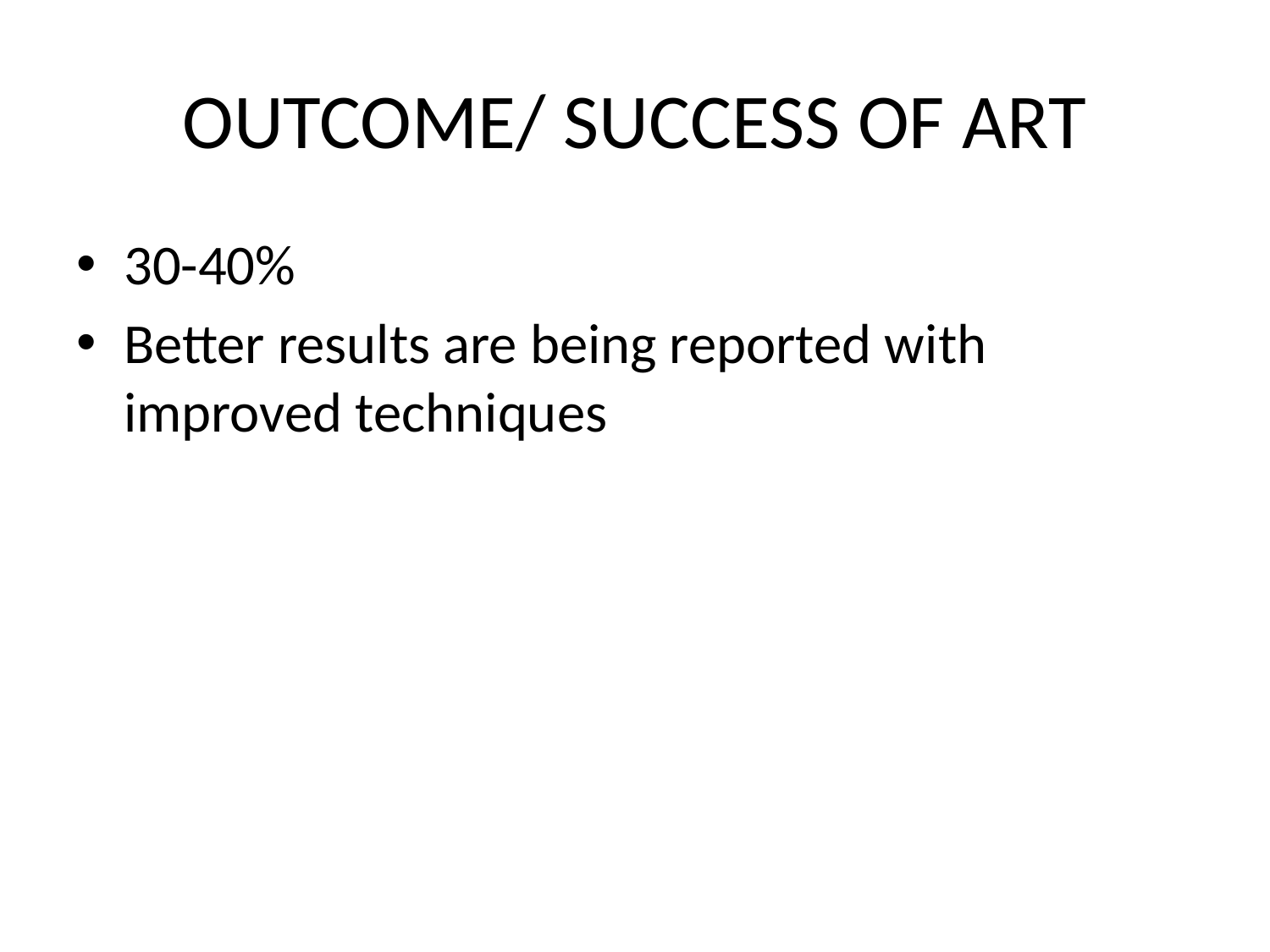

# OUTCOME/ SUCCESS OF ART
30-40%
Better results are being reported with improved techniques